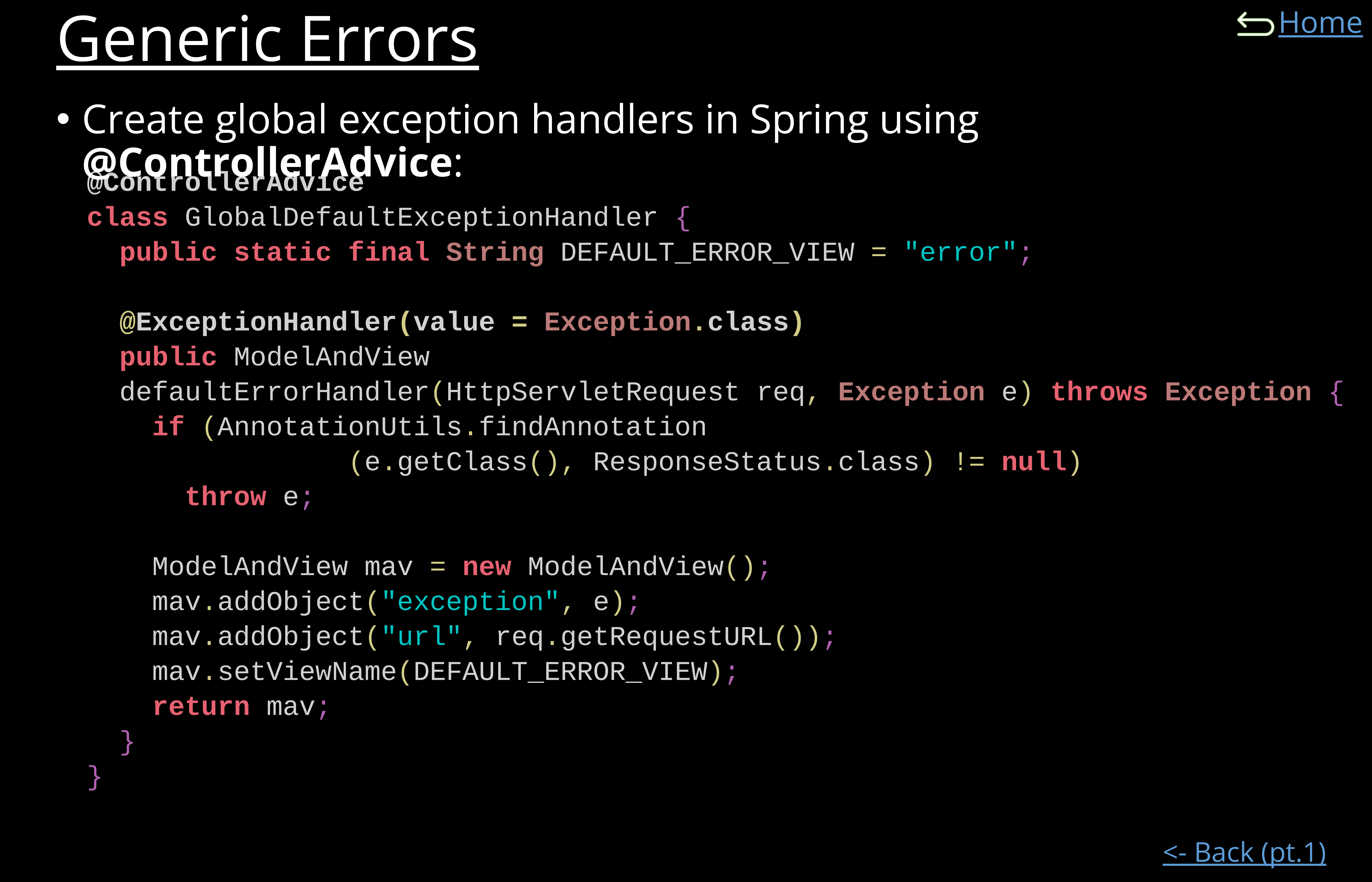

# Generic Errors
Create global exception handlers in Spring using @ControllerAdvice:
@ControllerAdvice
class GlobalDefaultExceptionHandler {
  public static final String DEFAULT_ERROR_VIEW = "error";

  @ExceptionHandler(value = Exception.class)
  public ModelAndView
  defaultErrorHandler(HttpServletRequest req, Exception e) throws Exception {
    if (AnnotationUtils.findAnnotation
                (e.getClass(), ResponseStatus.class) != null)
      throw e;

    ModelAndView mav = new ModelAndView();
    mav.addObject("exception", e);
    mav.addObject("url", req.getRequestURL());
    mav.setViewName(DEFAULT_ERROR_VIEW);
    return mav;
  }
}
<- Back (pt.1)